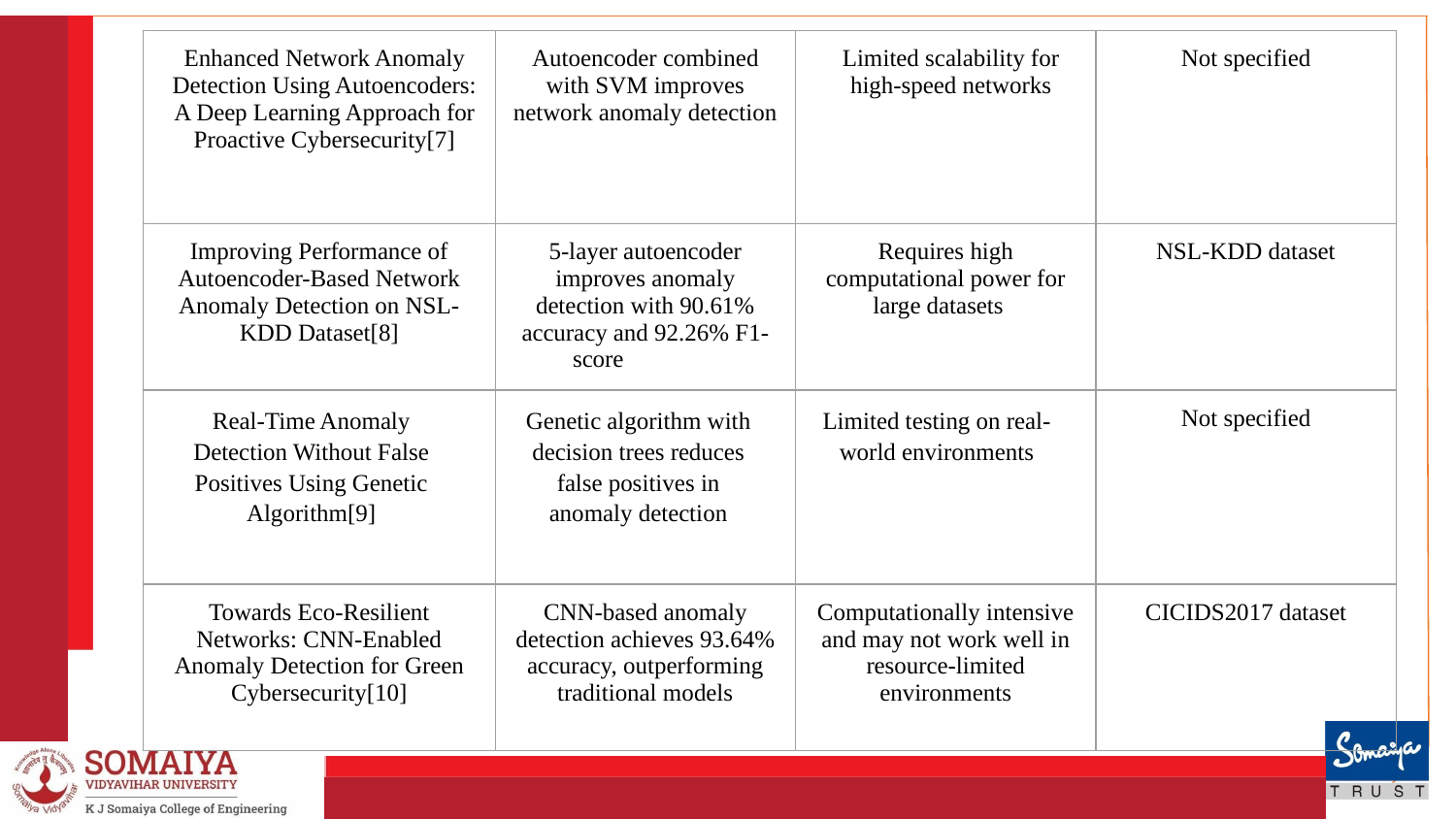

| Enhanced Network Anomaly Detection Using Autoencoders: A Deep Learning Approach for Proactive Cybersecurity[7] | Autoencoder combined with SVM improves network anomaly detection | Limited scalability for high-speed networks | Not specified |
| --- | --- | --- | --- |
| Improving Performance of Autoencoder-Based Network Anomaly Detection on NSL-KDD Dataset[8] | 5-layer autoencoder improves anomaly detection with 90.61% accuracy and 92.26% F1-score | Requires high computational power for large datasets | NSL-KDD dataset |
| Real-Time Anomaly Detection Without False Positives Using Genetic Algorithm[9] | Genetic algorithm with decision trees reduces false positives in anomaly detection | Limited testing on real-world environments | Not specified |
| Towards Eco-Resilient Networks: CNN-Enabled Anomaly Detection for Green Cybersecurity[10] | CNN-based anomaly detection achieves 93.64% accuracy, outperforming traditional models | Computationally intensive and may not work well in resource-limited environments | CICIDS2017 dataset |